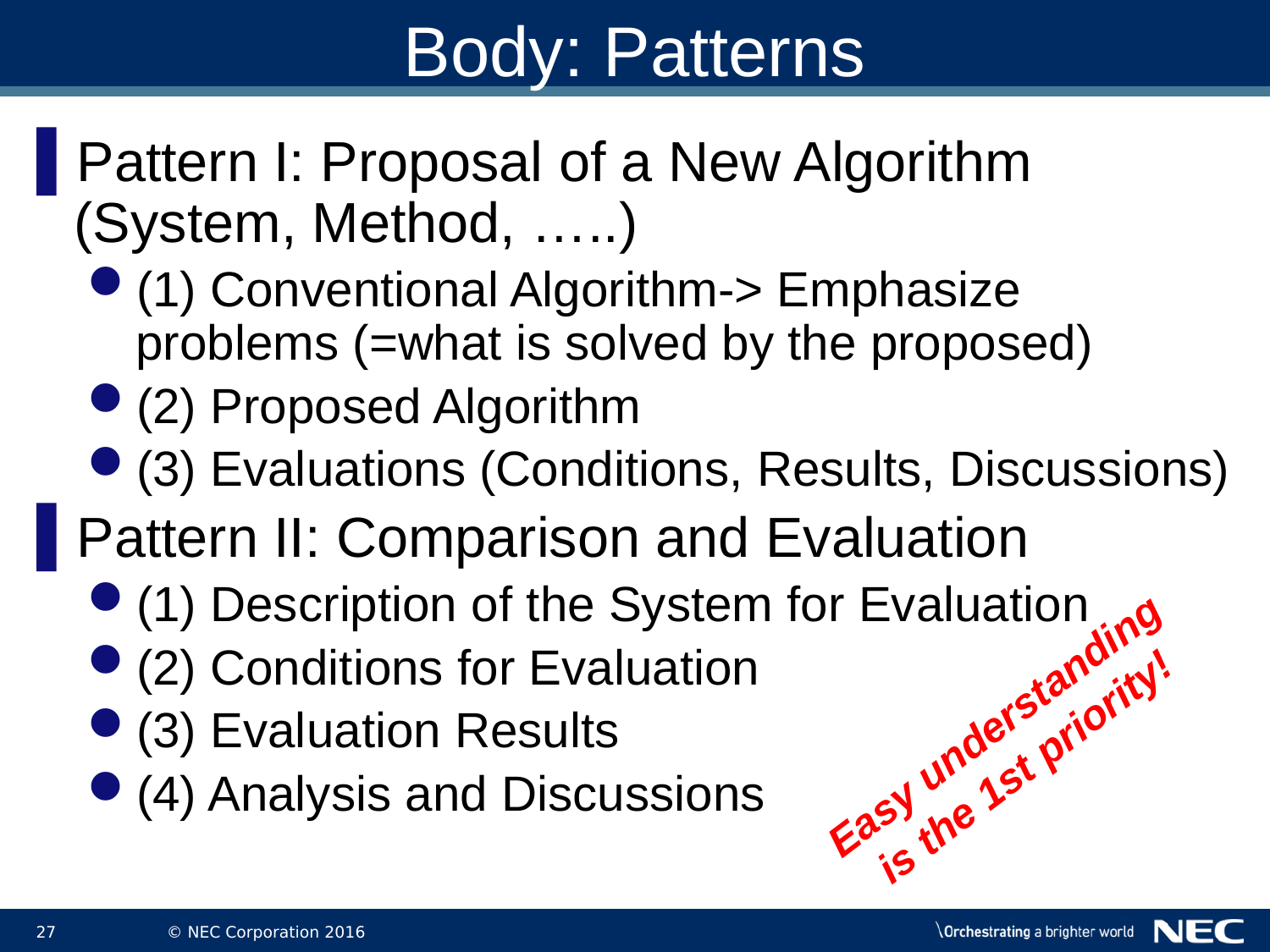

# Body: Patterns
Pattern I: Proposal of a New Algorithm (System, Method, …..)
(1) Conventional Algorithm-> Emphasize problems (=what is solved by the proposed)
(2) Proposed Algorithm
(3) Evaluations (Conditions, Results, Discussions)
Pattern II: Comparison and Evaluation
(1) Description of the System for Evaluation
(2) Conditions for Evaluation
(3) Evaluation Results
(4) Analysis and Discussions
Easy understanding
is the 1st priority!